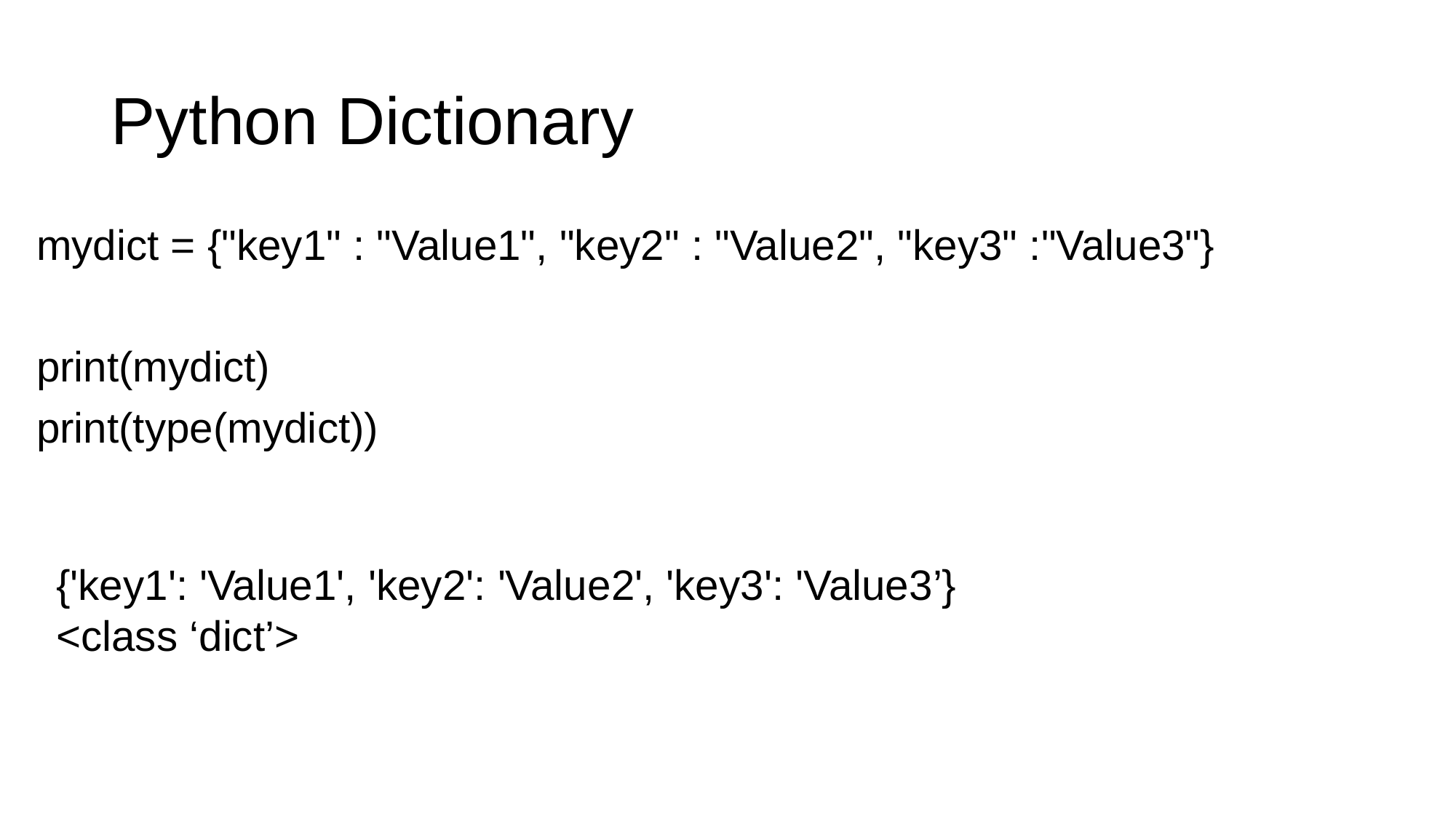

# Python Dictionary
mydict = {"key1" : "Value1", "key2" : "Value2", "key3" :"Value3"}

print(mydict)
print(type(mydict))

{'key1': 'Value1', 'key2': 'Value2', 'key3': 'Value3’}
<class ‘dict’>